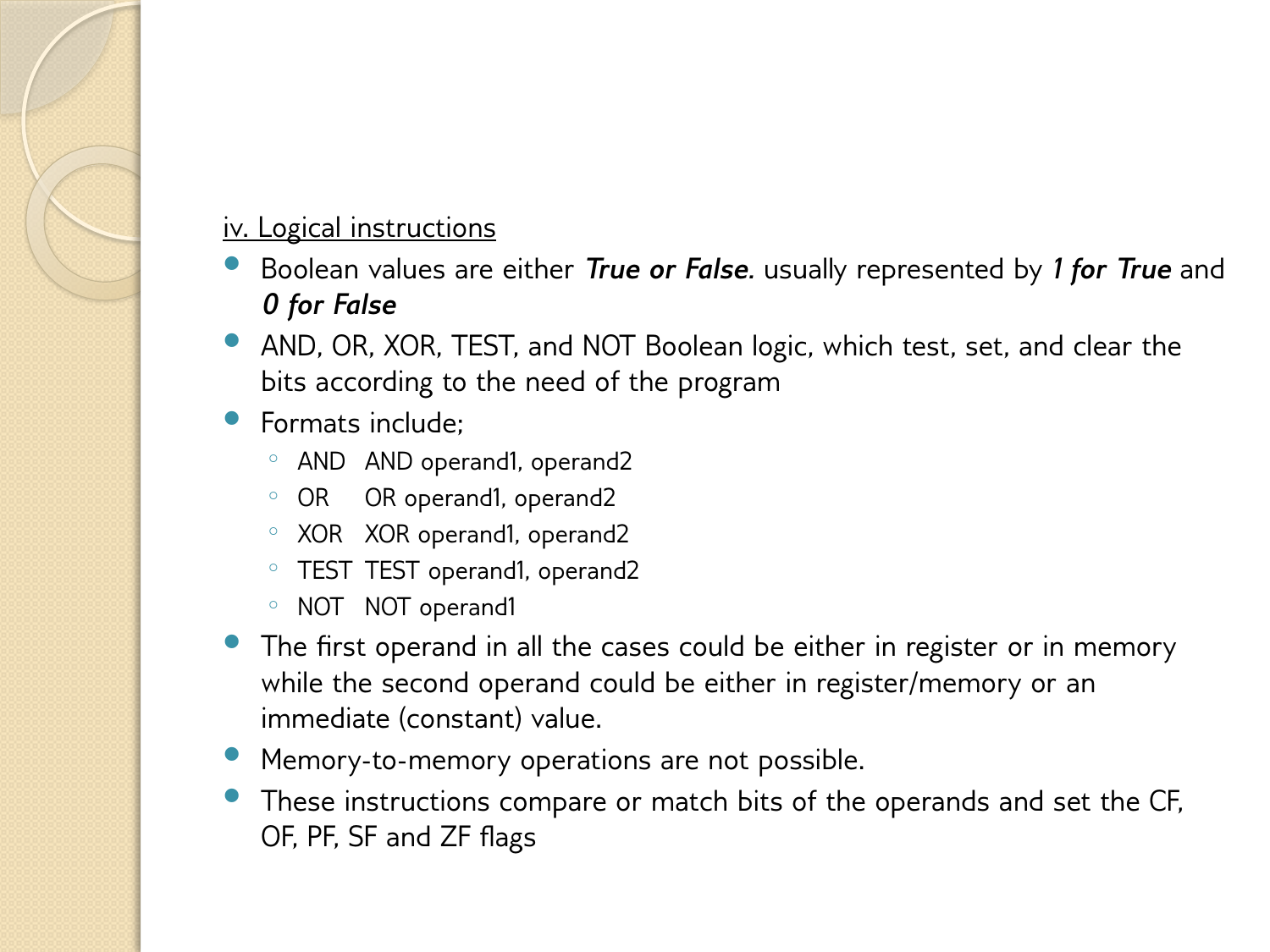

#
iv. Logical instructions
Boolean values are either True or False. usually represented by 1 for True and 0 for False
AND, OR, XOR, TEST, and NOT Boolean logic, which test, set, and clear the bits according to the need of the program
Formats include;
AND	AND operand1, operand2
OR		OR operand1, operand2
XOR	XOR operand1, operand2
TEST	TEST operand1, operand2
NOT	NOT operand1
The first operand in all the cases could be either in register or in memory while the second operand could be either in register/memory or an immediate (constant) value.
Memory-to-memory operations are not possible.
These instructions compare or match bits of the operands and set the CF, OF, PF, SF and ZF flags